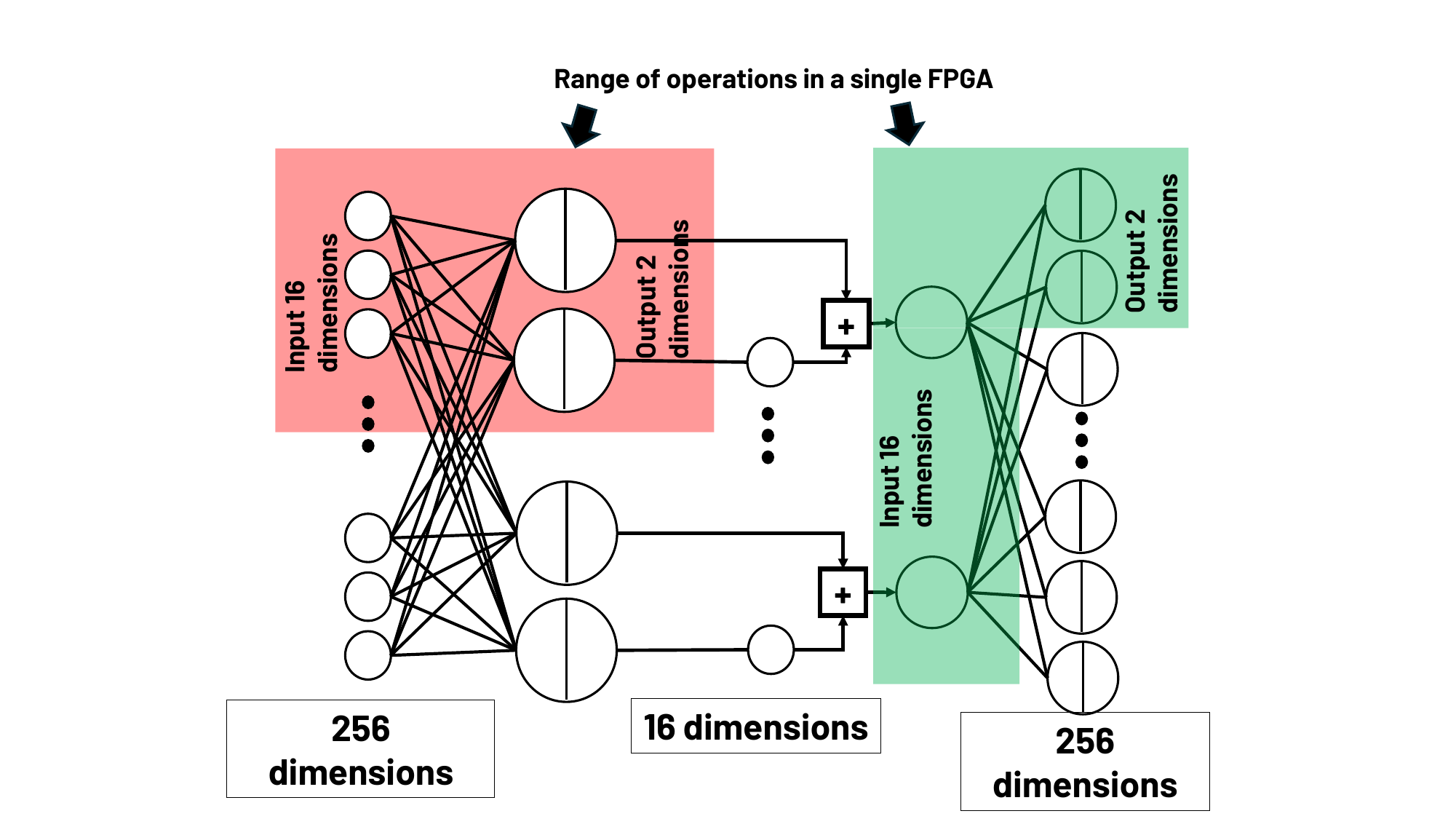

Range of operations in a single FPGA

Output 2 dimensions

Output 2 dimensions
Input 16 dimensions

+

Input 16 dimensions

+

16 dimensions
256 dimensions
256 dimensions